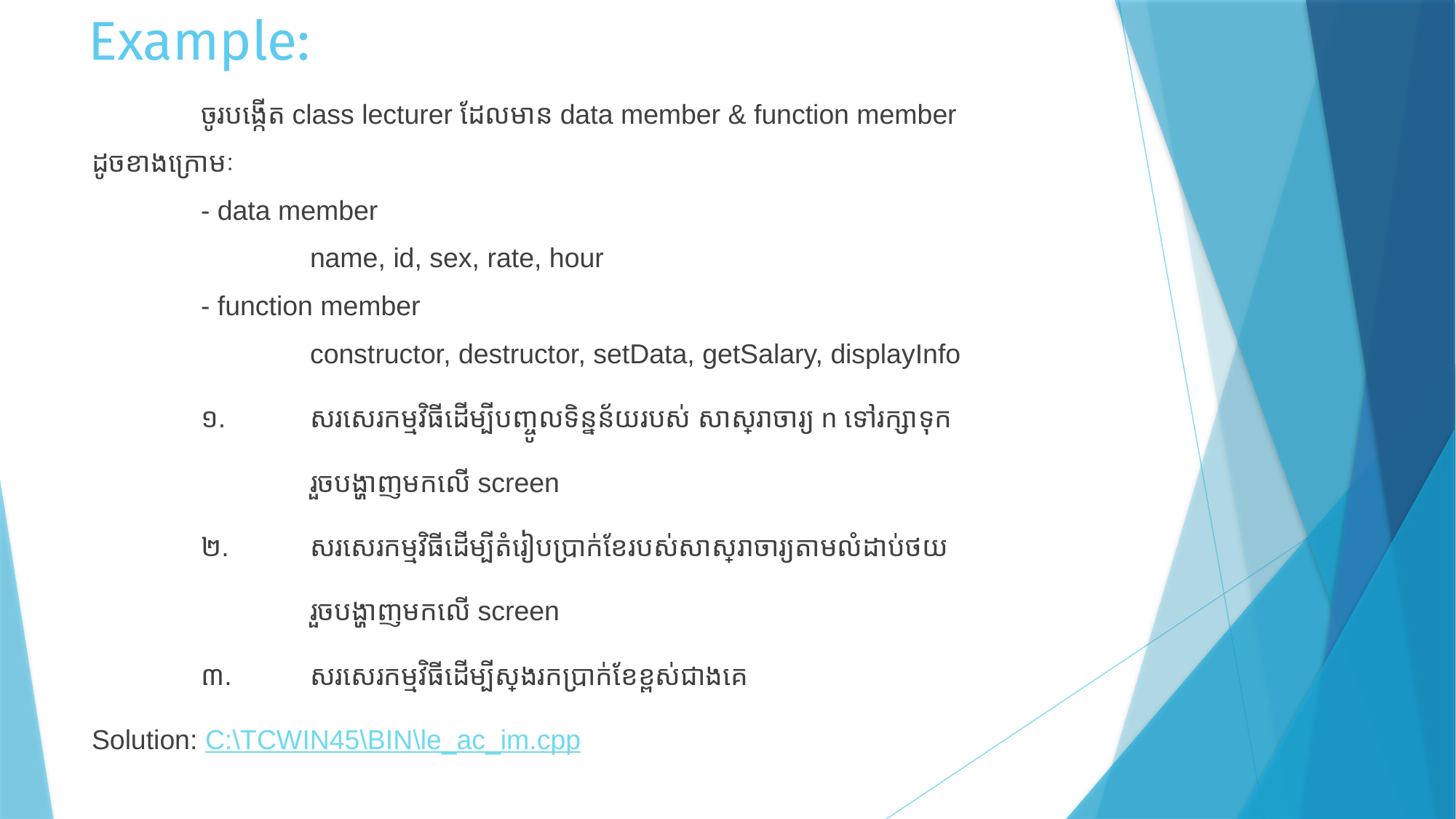

# Example:
	ចូរបង្កើត class lecturer ដែលមាន data member & function member
ដូចខាងក្រោមៈ
	- data member
		name, id, sex, rate, hour
	- function member
		constructor, destructor, setData, getSalary, displayInfo
	១. 	សរសេរកម្មវិធីដើម្បីបញ្ចូលទិន្នន័យរបស់ ​សាស្ត្រាចារ្យ n ទៅរក្សាទុក
		រួចបង្ហាញមកលើ screen
	២.	សរសេរកម្មវិធីដើម្បីតំរៀបប្រាក់ខែរបស់សាស្ត្រាចារ្យតាមលំដាប់ថយ
		រួចបង្ហាញមកលើ screen
	៣.	សរសេរកម្មវិធីដើម្បីស្វែងរកប្រាក់ខែខ្ពស់ជាងគេ
Solution: C:\TCWIN45\BIN\le_ac_im.cpp